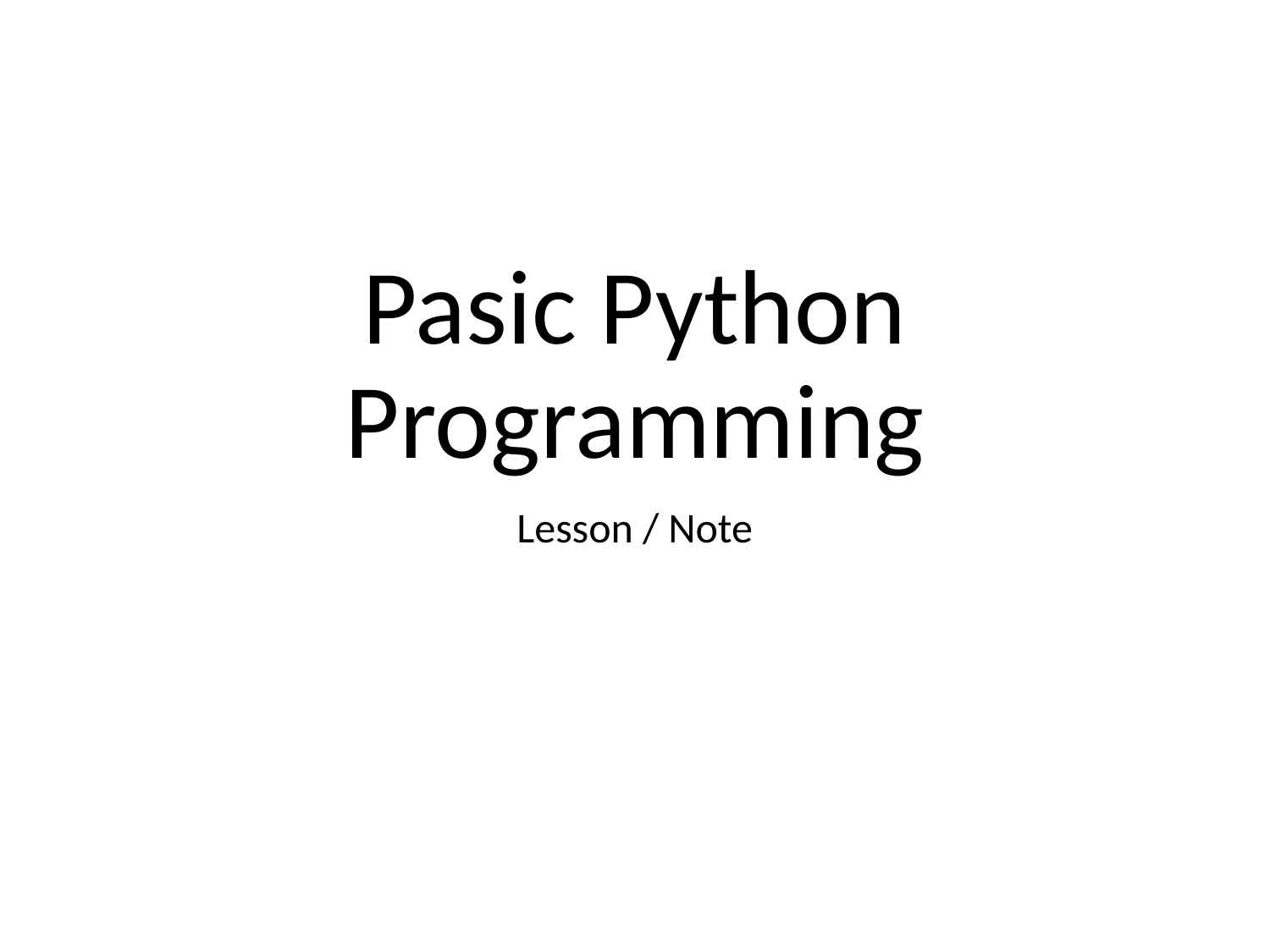

# Pasic Python Programming
Lesson / Note